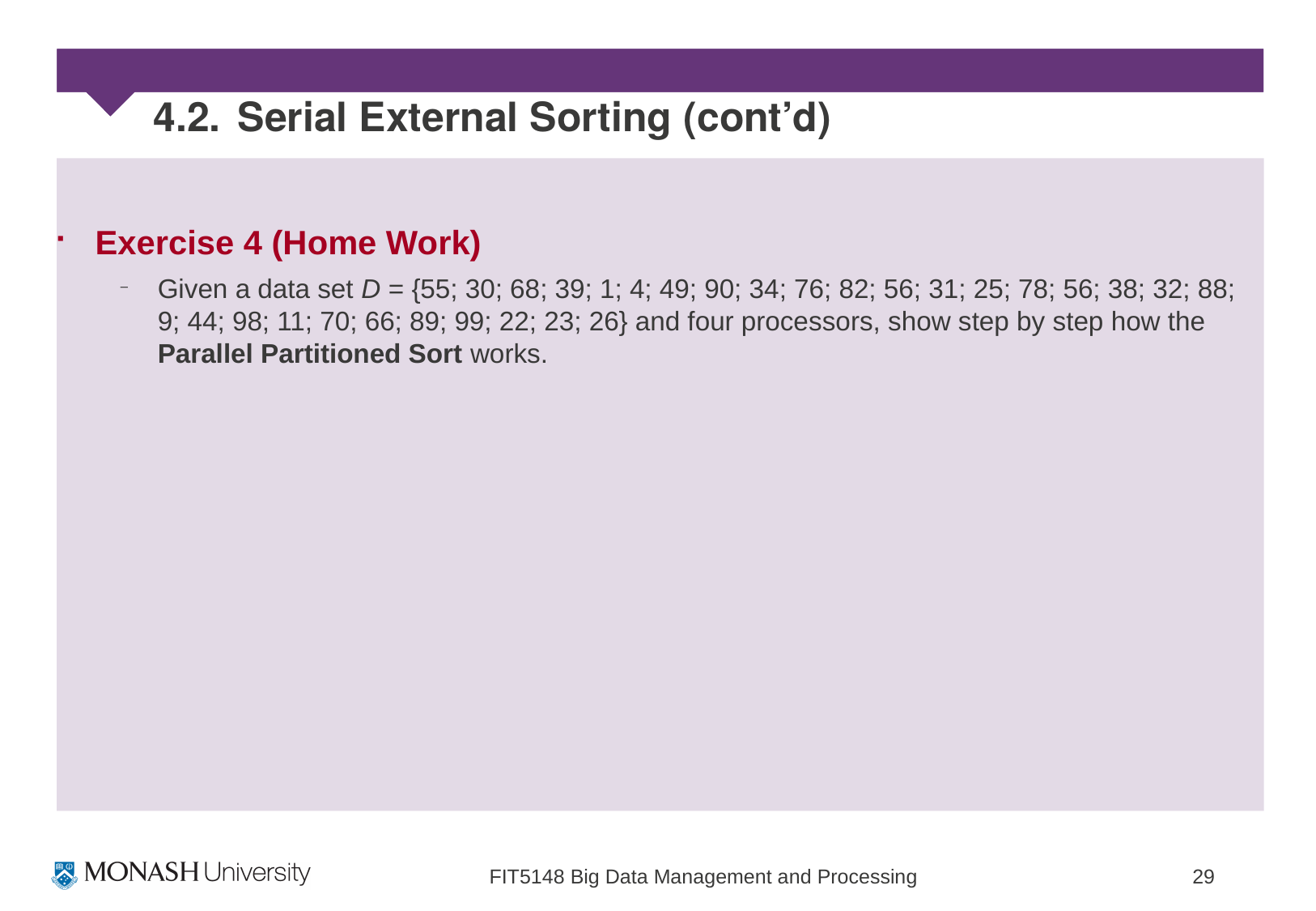

# 4.2. Serial External Sorting (cont’d)

Exercise 4 (Home Work)
Given a data set D = {55; 30; 68; 39; 1; 4; 49; 90; 34; 76; 82; 56; 31; 25; 78; 56; 38; 32; 88; 9; 44; 98; 11; 70; 66; 89; 99; 22; 23; 26} and four processors, show step by step how the Parallel Partitioned Sort works.